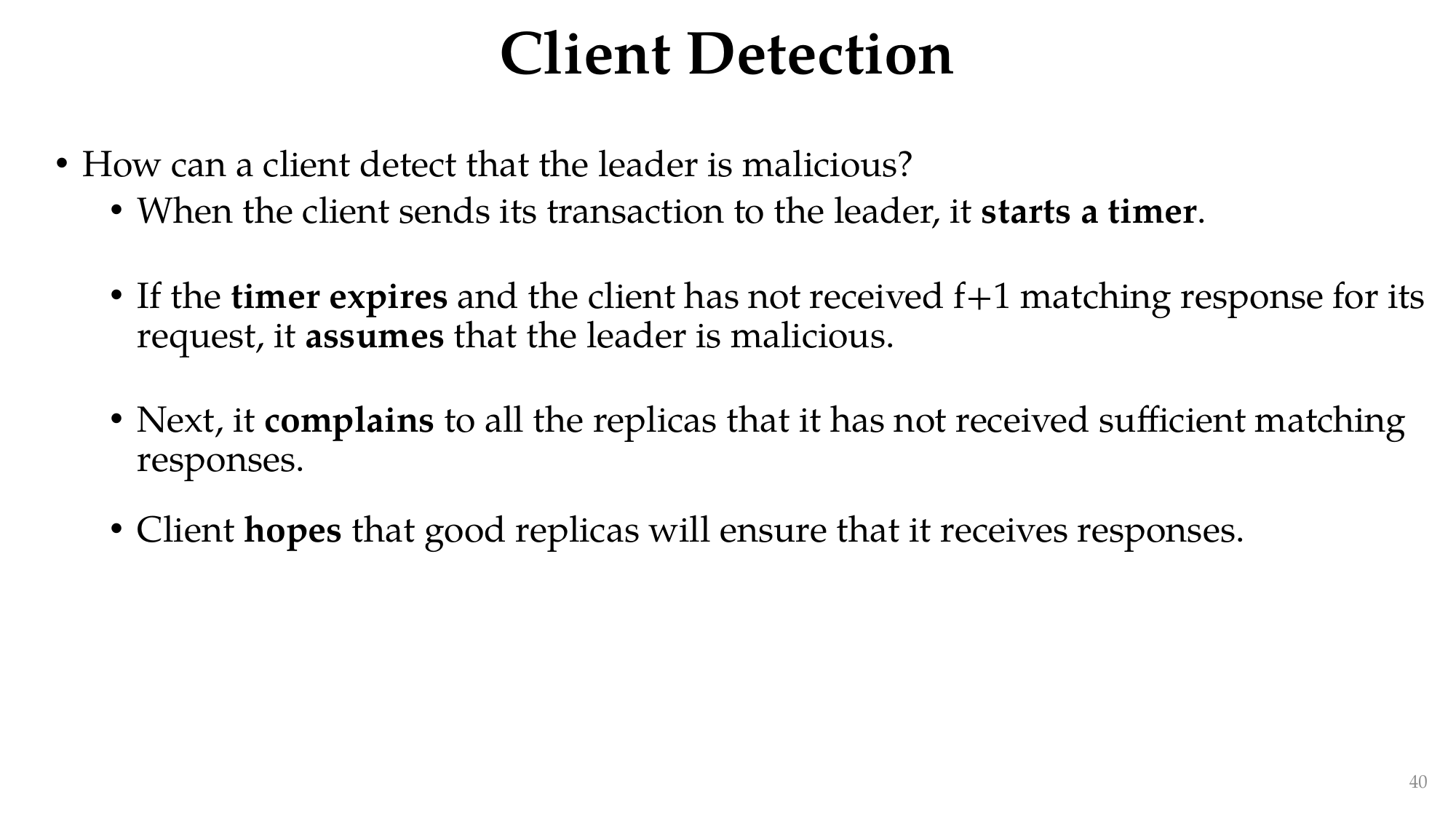

# Client Detection
How can a client detect that the leader is malicious?
When the client sends its transaction to the leader, it starts a timer.

If the timer expires and the client has not received f+1 matching response for its request, it assumes that the leader is malicious.

Next, it complains to all the replicas that it has not received sufficient matching responses.

Client hopes that good replicas will ensure that it receives responses.

40